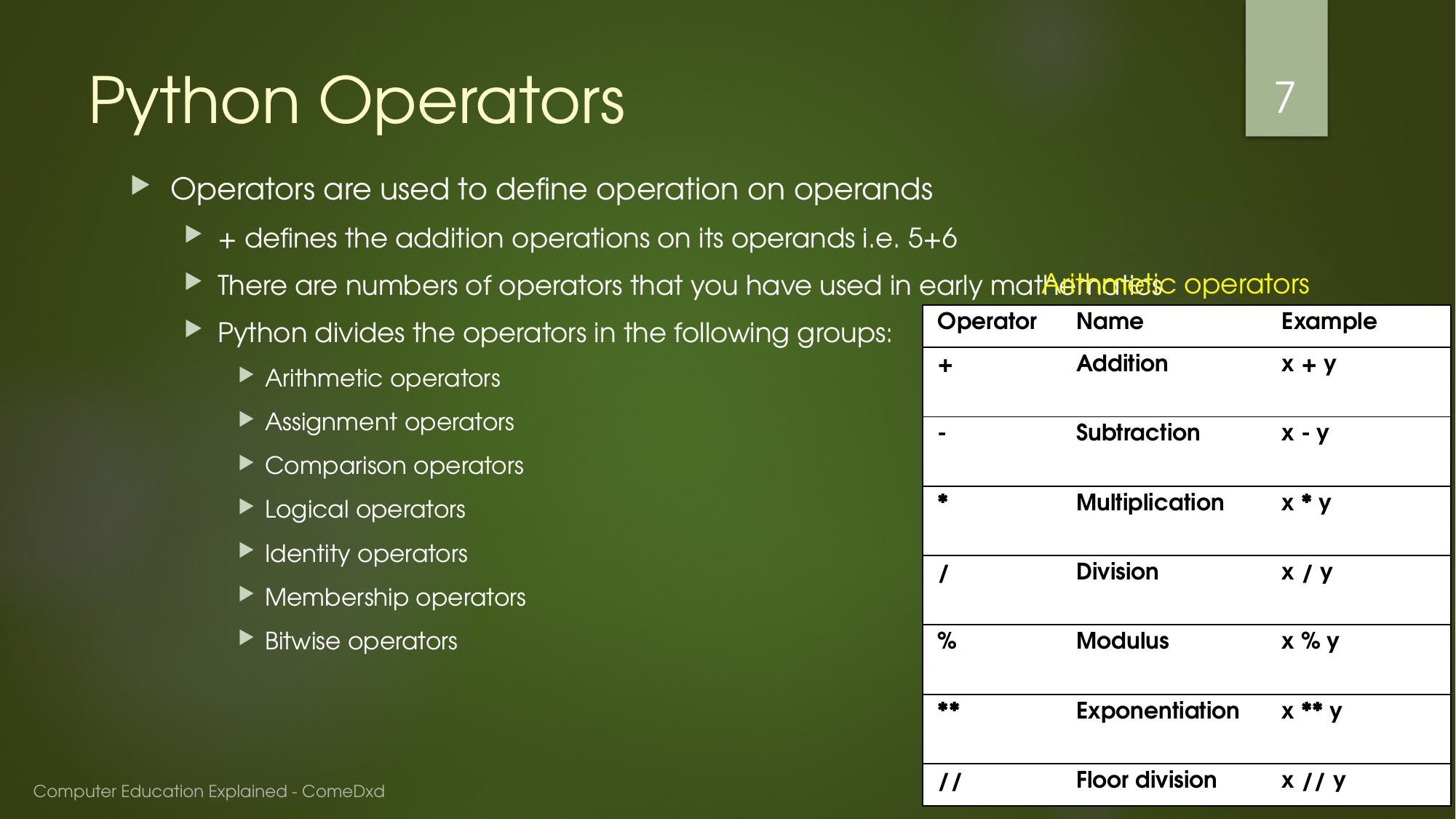

7
# Python Operators
Operators are used to define operation on operands
+ defines the addition operations on its operands i.e. 5+6
There are numbers of operators that you have used in early mathematics
Python divides the operators in the following groups:
Arithmetic operators
Assignment operators
Comparison operators
Logical operators
Identity operators
Membership operators
Bitwise operators

Arithmetic operators
| Operator | Name | Example |
| --- | --- | --- |
| + | Addition | x + y |
| - | Subtraction | x - y |
| \* | Multiplication | x \* y |
| / | Division | x / y |
| % | Modulus | x % y |
| \*\* | Exponentiation | x \*\* y |
| // | Floor division | x // y |
Computer Education Explained - ComeDxd